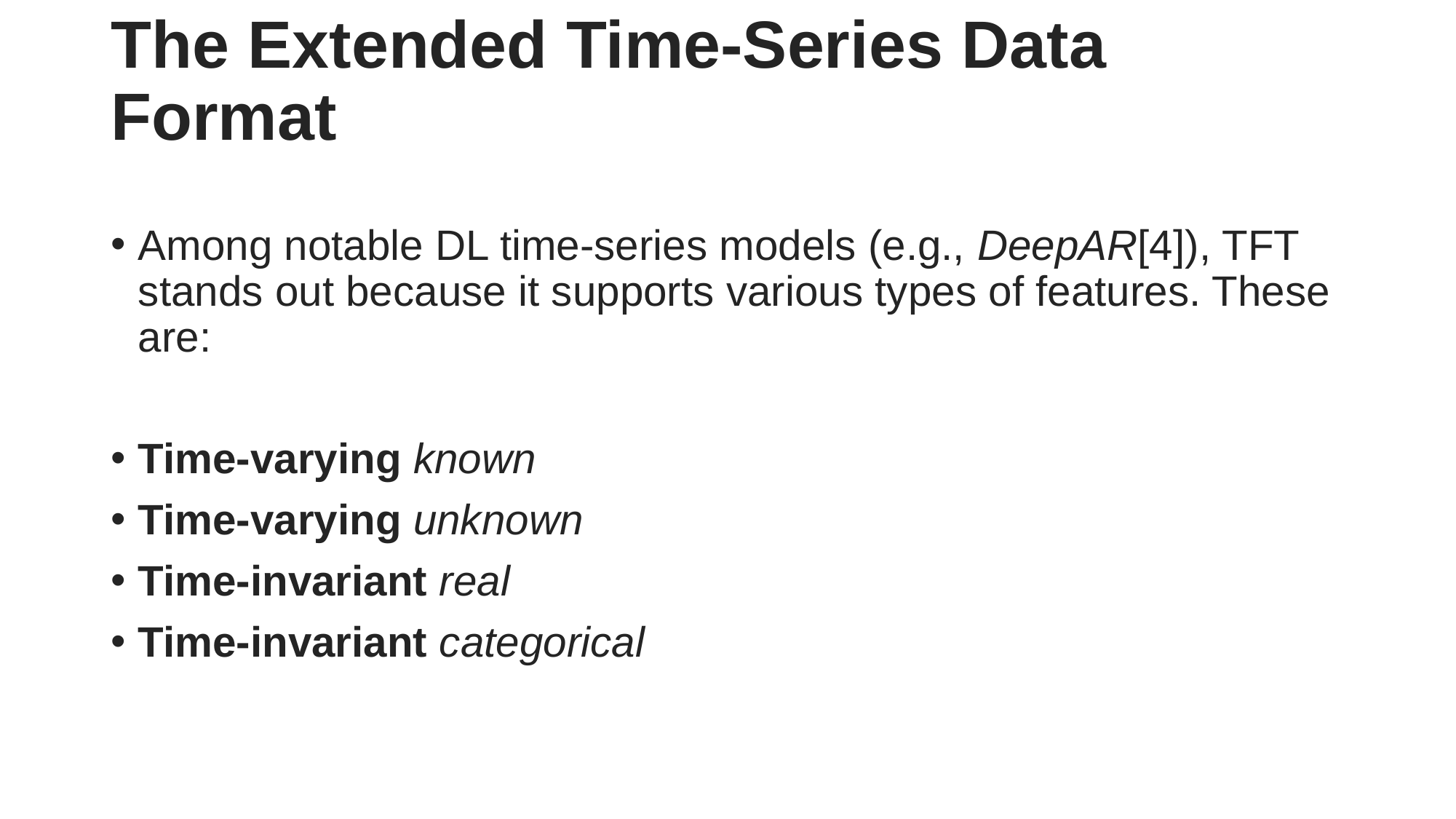

# The Extended Time-Series Data Format
Among notable DL time-series models (e.g., DeepAR[4]), TFT stands out because it supports various types of features. These are:

Time-varying known
Time-varying unknown
Time-invariant real
Time-invariant categorical